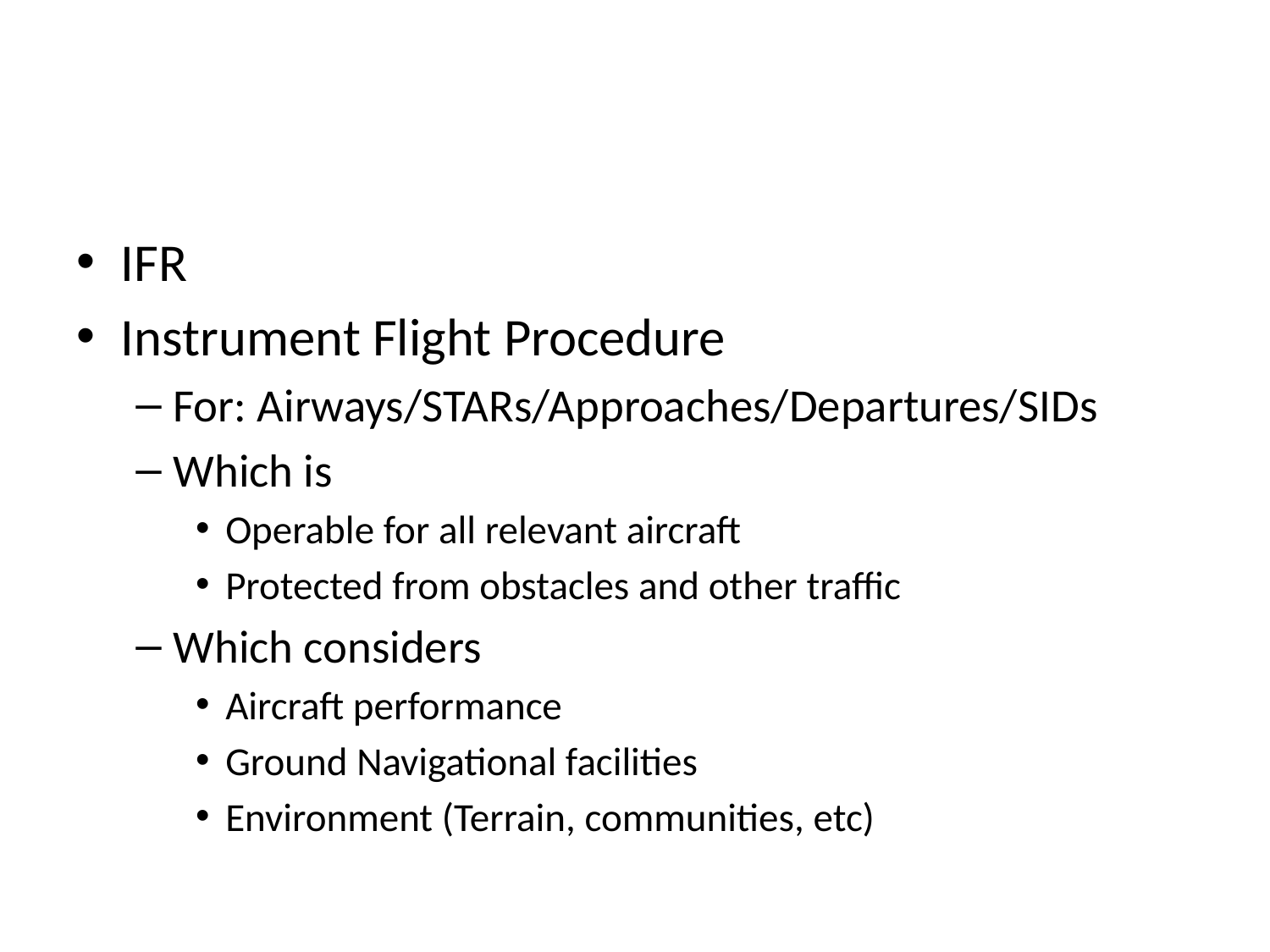

#
IFR
Instrument Flight Procedure
For: Airways/STARs/Approaches/Departures/SIDs
Which is
Operable for all relevant aircraft
Protected from obstacles and other traffic
Which considers
Aircraft performance
Ground Navigational facilities
Environment (Terrain, communities, etc)